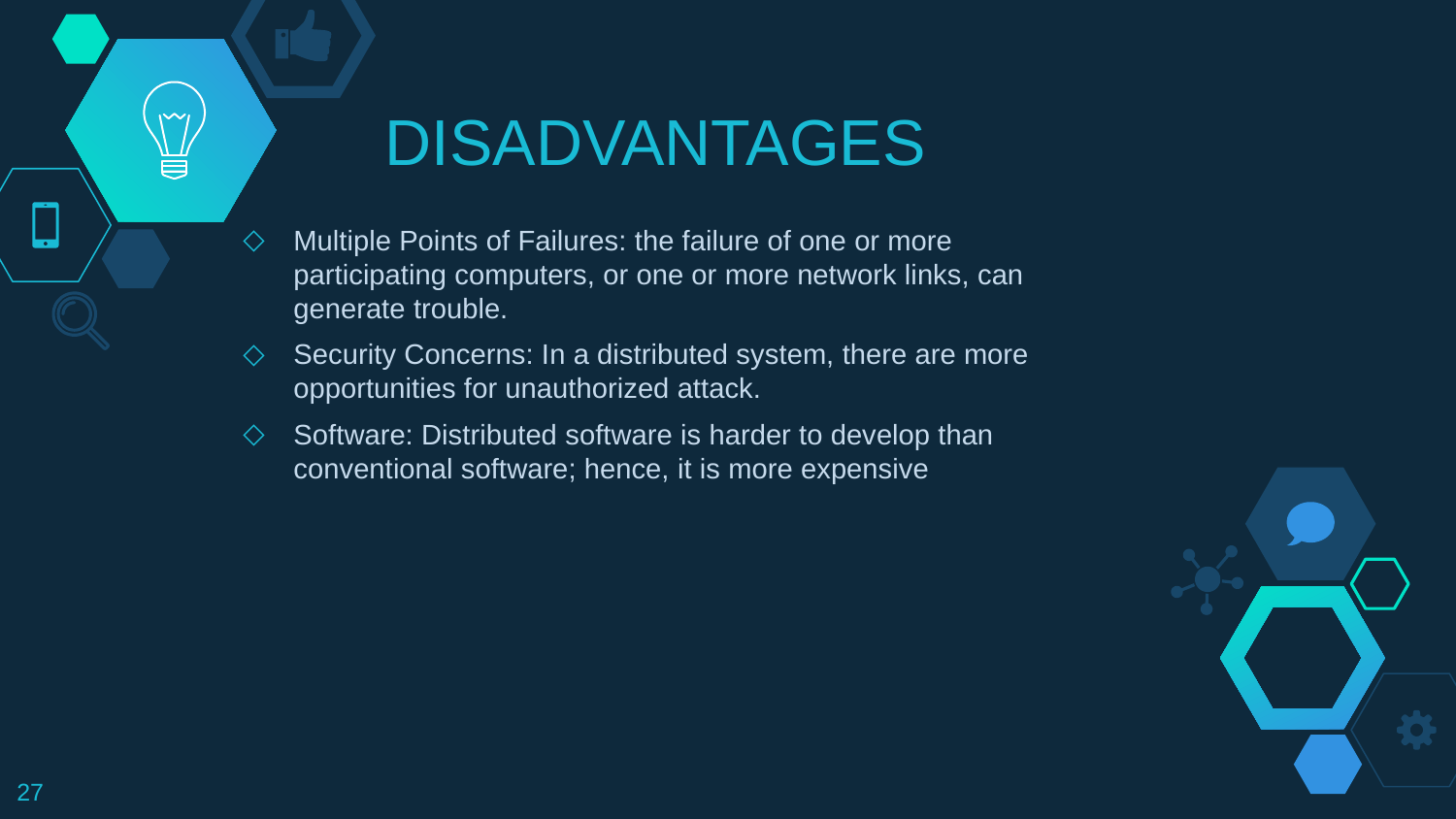

# DISADVANTAGES
Multiple Points of Failures: the failure of one or more participating computers, or one or more network links, can generate trouble.
Security Concerns: In a distributed system, there are more opportunities for unauthorized attack.
Software: Distributed software is harder to develop than conventional software; hence, it is more expensive

27